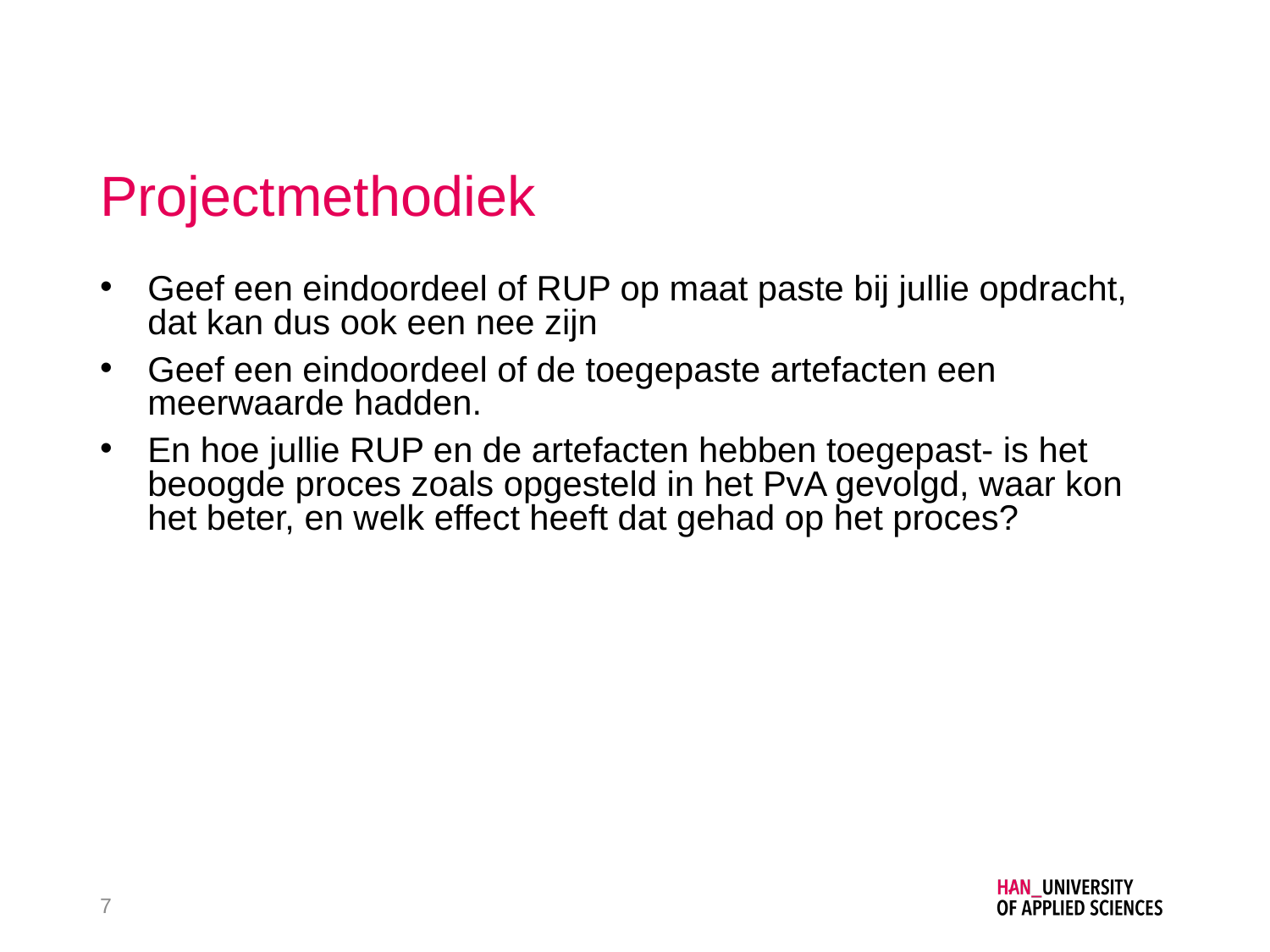

# Projectmethodiek
Geef een eindoordeel of RUP op maat paste bij jullie opdracht, dat kan dus ook een nee zijn
Geef een eindoordeel of de toegepaste artefacten een meerwaarde hadden.
En hoe jullie RUP en de artefacten hebben toegepast- is het beoogde proces zoals opgesteld in het PvA gevolgd, waar kon het beter, en welk effect heeft dat gehad op het proces?

7